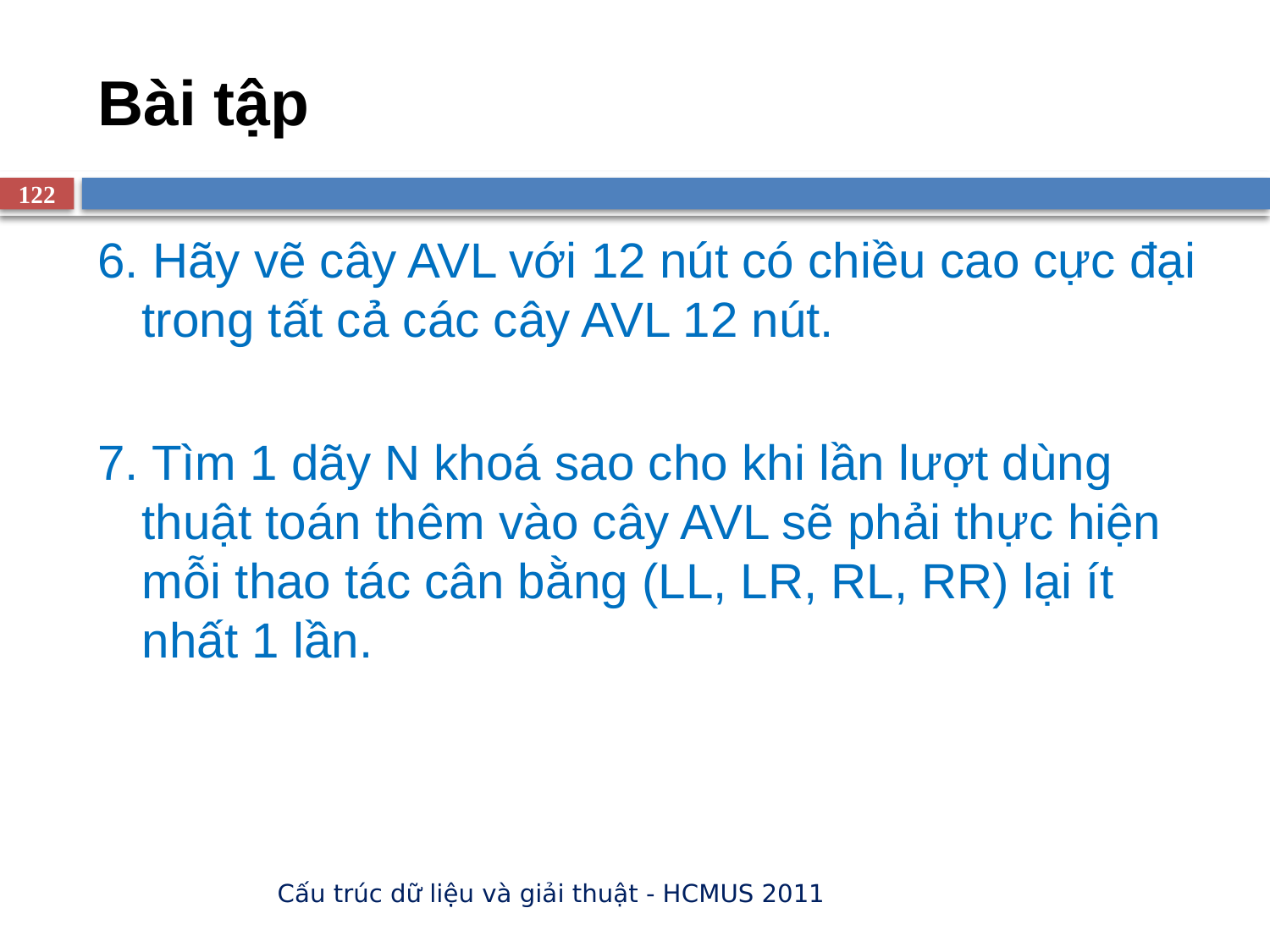

# Bài tập
122
6. Hãy vẽ cây AVL với 12 nút có chiều cao cực đại trong tất cả các cây AVL 12 nút.

7. Tìm 1 dãy N khoá sao cho khi lần lượt dùng thuật toán thêm vào cây AVL sẽ phải thực hiện mỗi thao tác cân bằng (LL, LR, RL, RR) lại ít nhất 1 lần.
Cấu trúc dữ liệu và giải thuật - HCMUS 2011